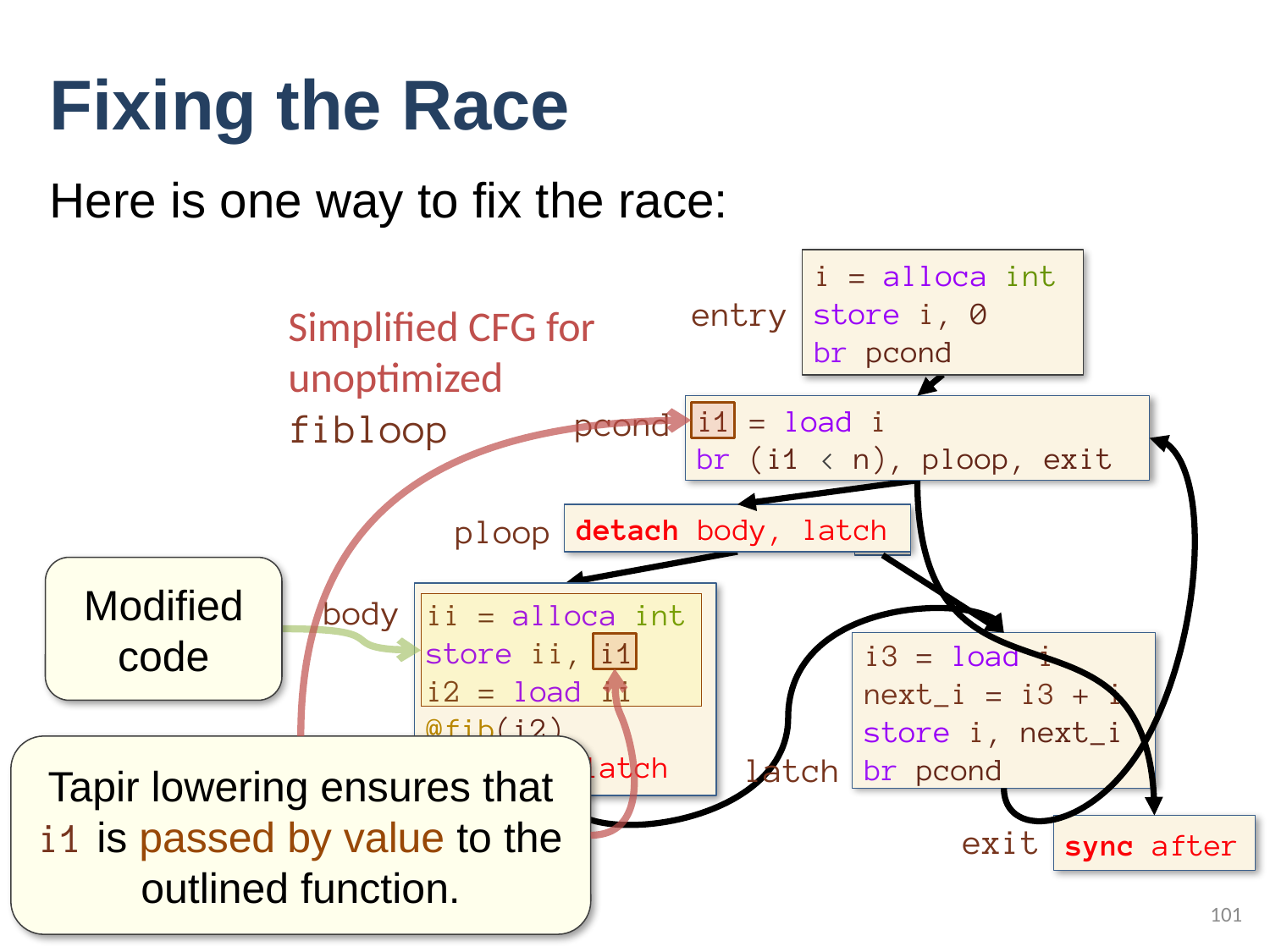

# Fixing the Race
Here is one way to fix the race:

i = alloca int
store i, 0
br pcond
entry
Simplified CFG for unoptimized fibloop
pcond
i1 = load i
br (i1 < n), ploop, exit

ploop
detach body, latch

Modified code
body
ii = alloca int
store ii, i1
i2 = load ii
@fib(i2)
reattach latch

i3 = load i
next_i = i3 + i
store i, next_i
br pcond

Tapir lowering ensures that i1 is passed by value to the outlined function.
latch
exit
sync after
101